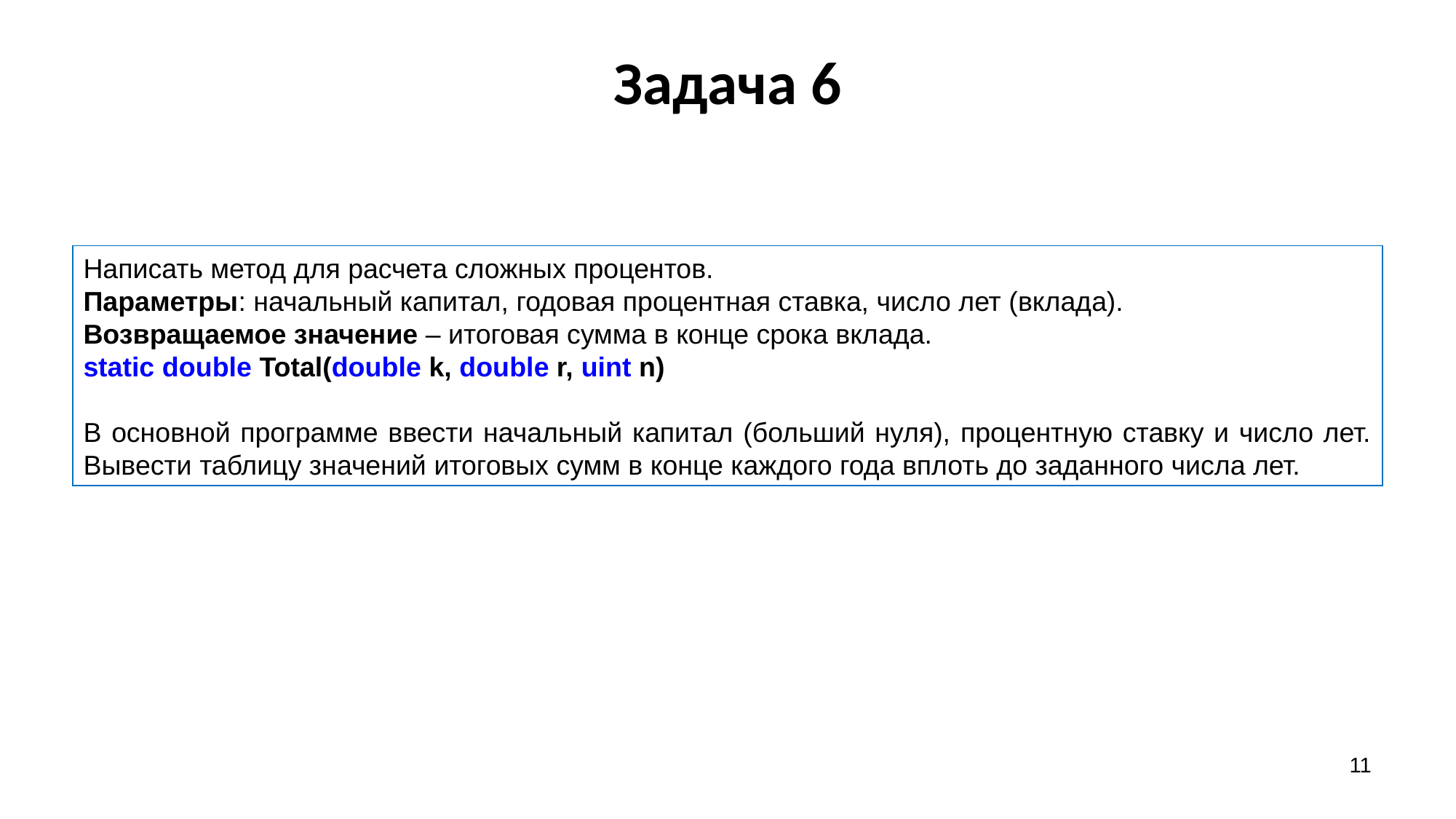

# Задача 6
Написать метод для расчета сложных процентов.
Параметры: начальный капитал, годовая процентная ставка, число лет (вклада).
Возвращаемое значение – итоговая сумма в конце срока вклада.
static double Total(double k, double r, uint n)

В основной программе ввести начальный капитал (больший нуля), процентную ставку и число лет. Вывести таблицу значений итоговых сумм в конце каждого года вплоть до заданного числа лет.
11